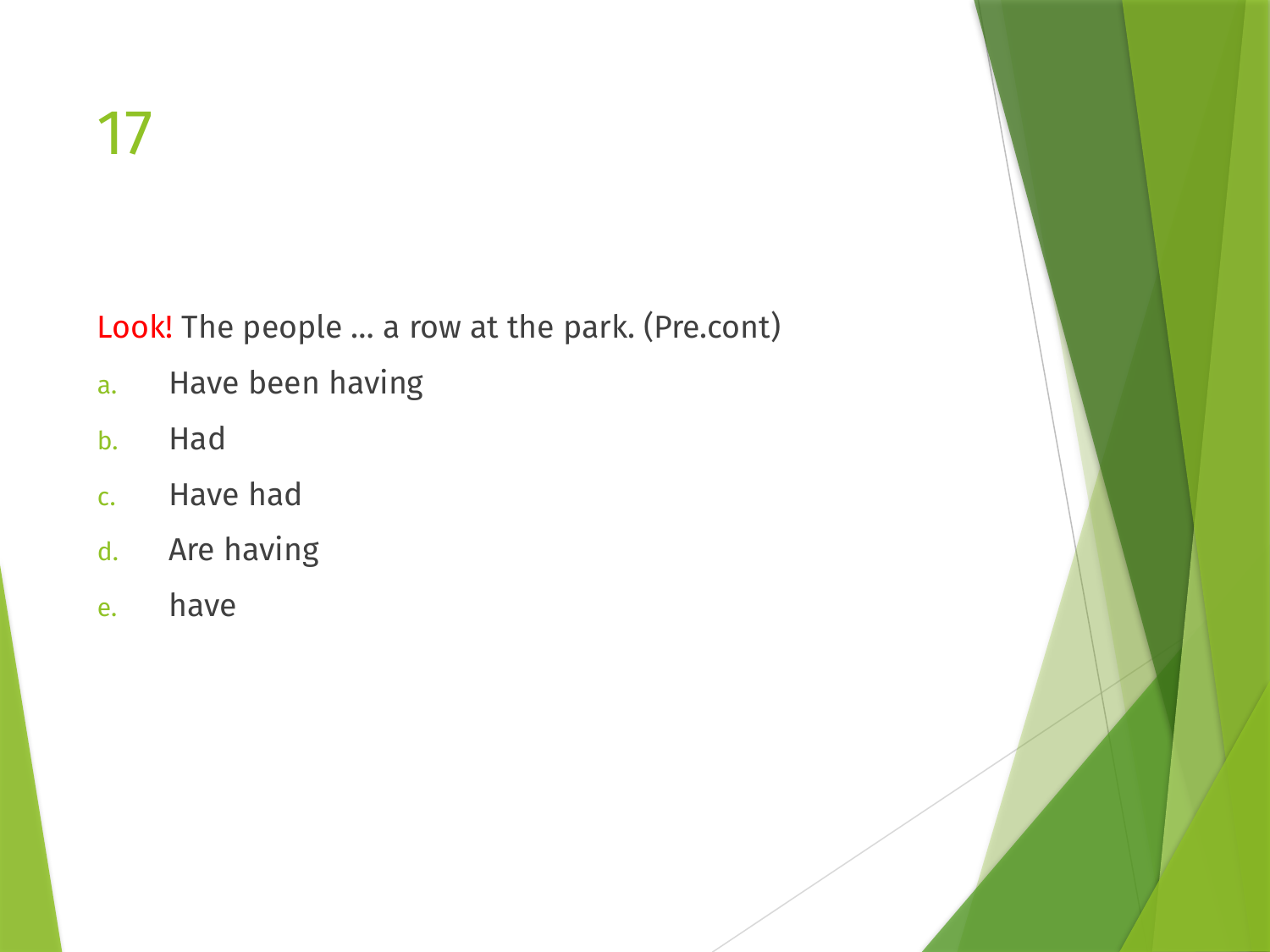

# 17
Look! The people … a row at the park. (Pre.cont)
Have been having
Had
Have had
Are having
have